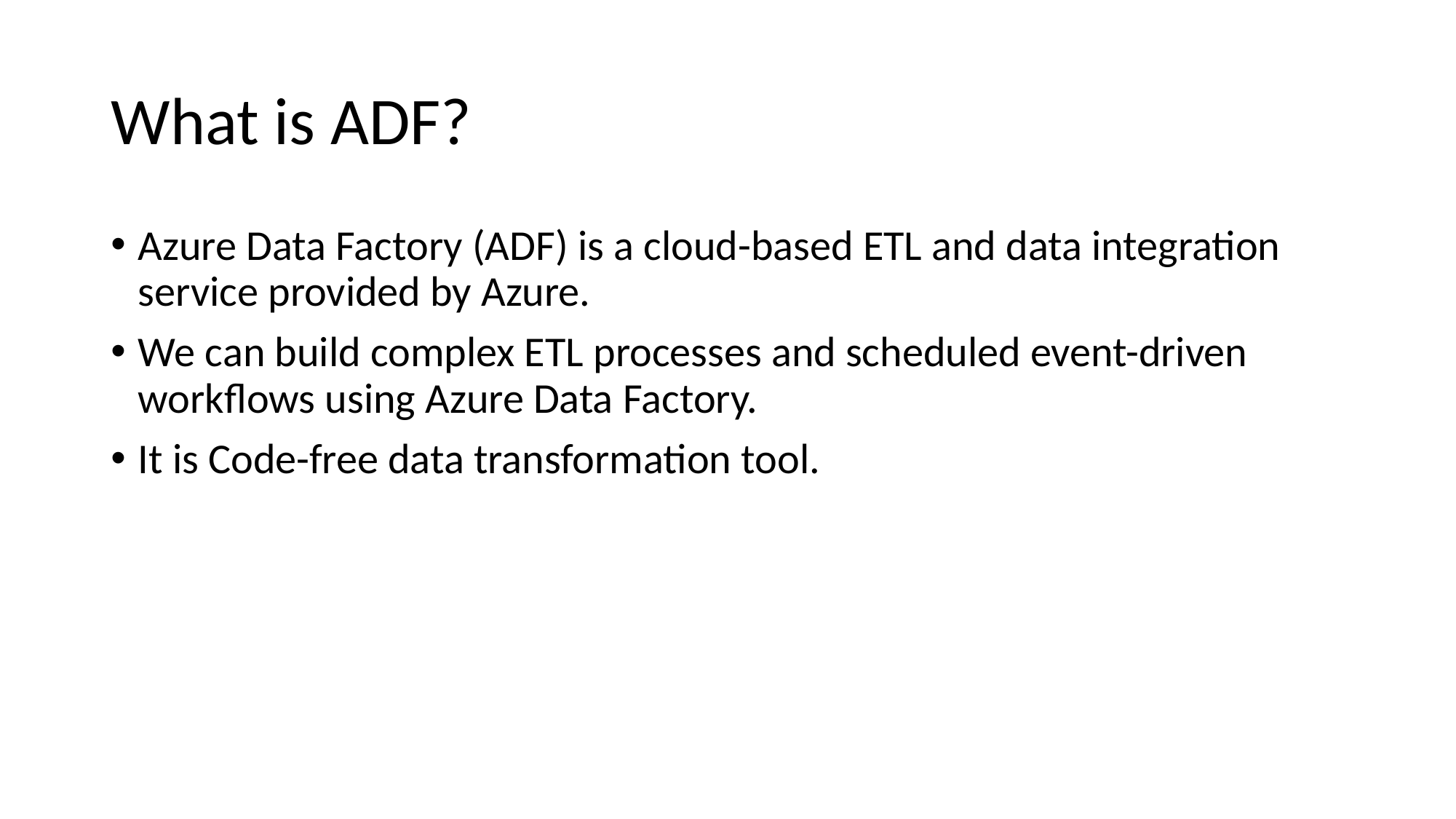

# What is ADF?
Azure Data Factory (ADF) is a cloud-based ETL and data integration service provided by Azure.
We can build complex ETL processes and scheduled event-driven workflows using Azure Data Factory.
It is Code-free data transformation tool.